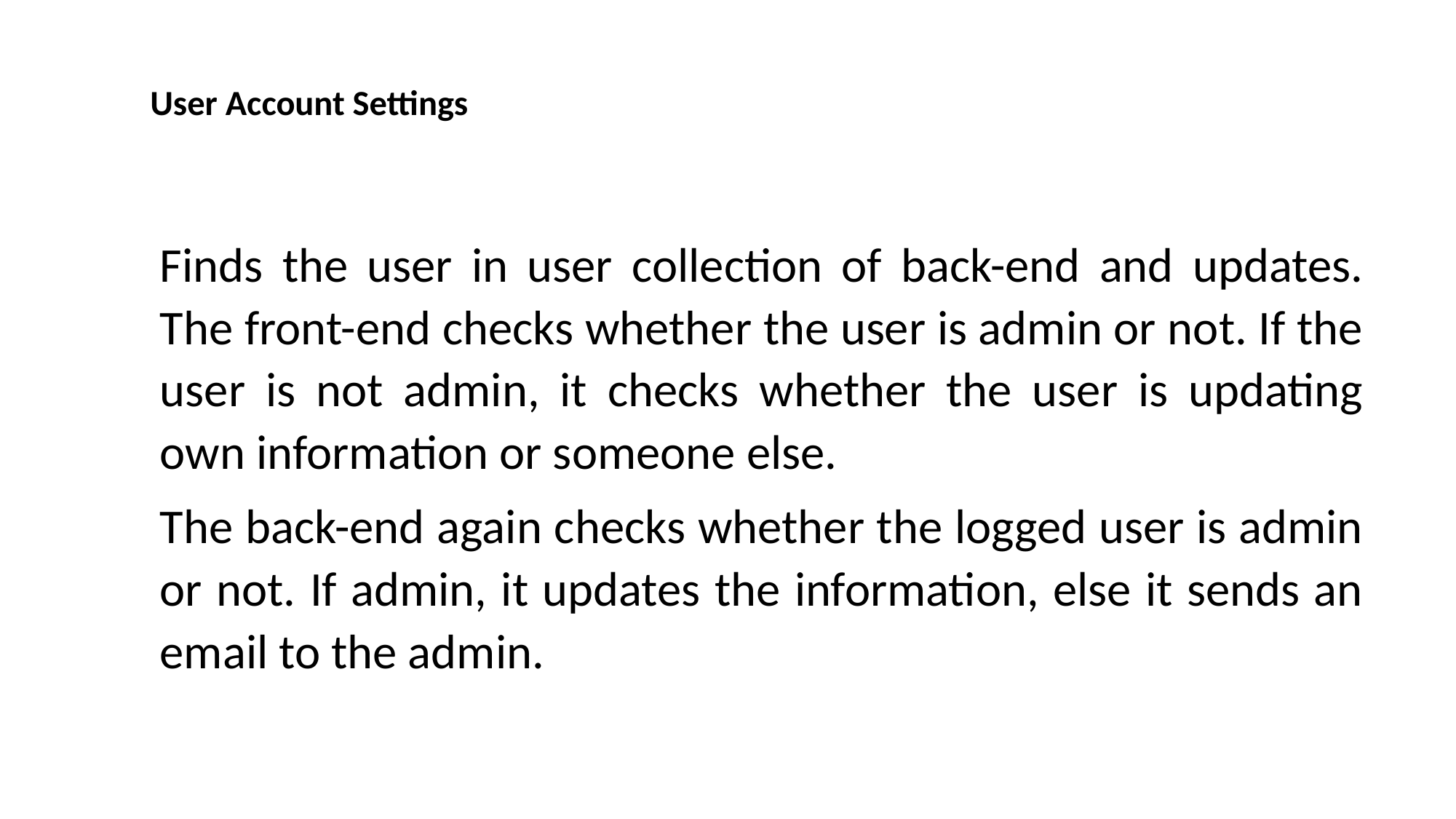

User Account Settings
Finds the user in user collection of back-end and updates. The front-end checks whether the user is admin or not. If the user is not admin, it checks whether the user is updating own information or someone else.
The back-end again checks whether the logged user is admin or not. If admin, it updates the information, else it sends an email to the admin.